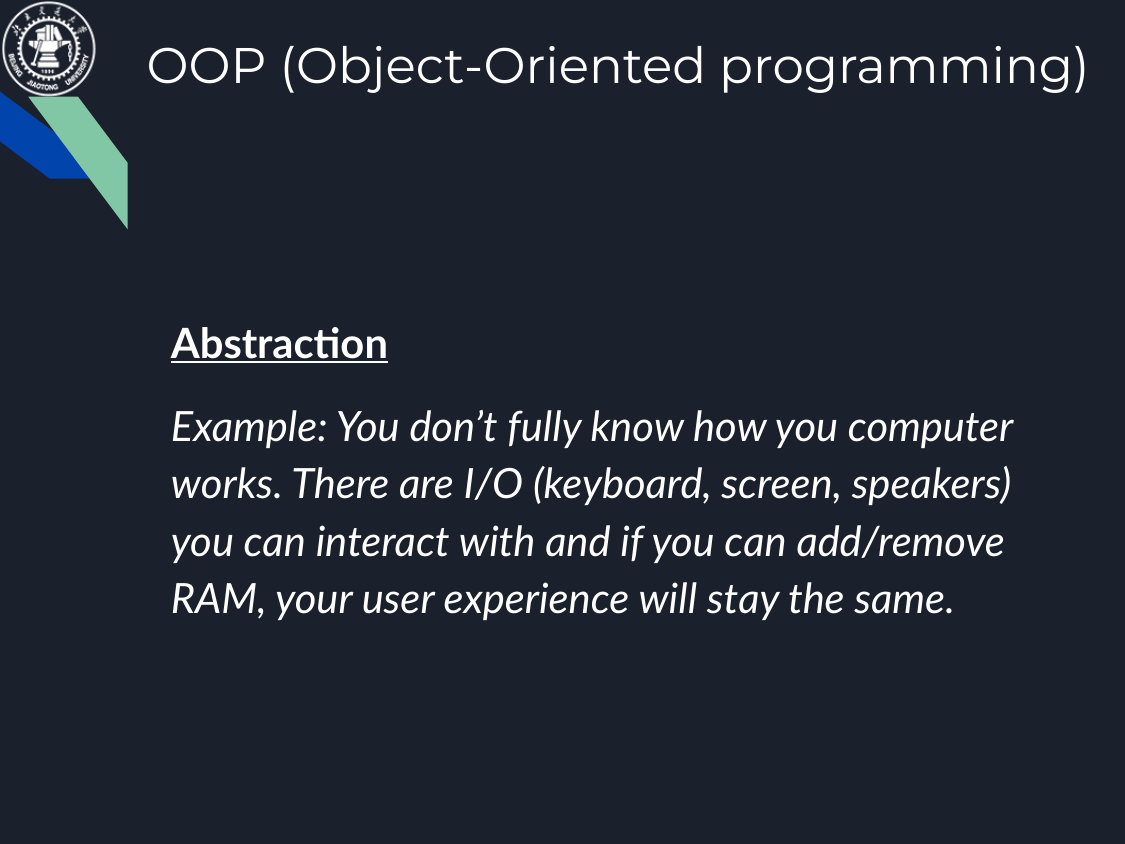

OOP (Object-Oriented programming)
Abstraction
Example: You don’t fully know how you computer works. There are I/O (keyboard, screen, speakers) you can interact with and if you can add/remove RAM, your user experience will stay the same.